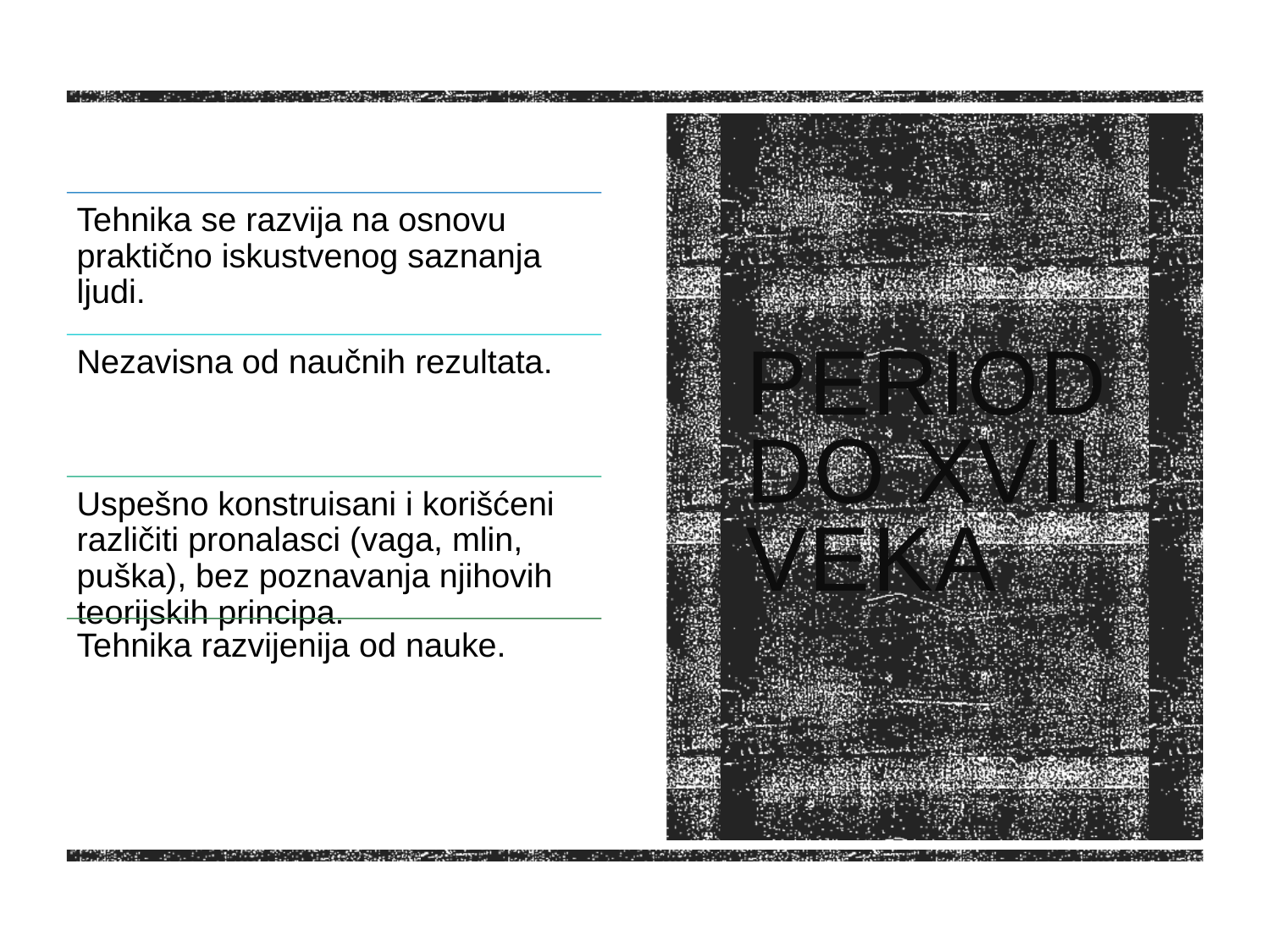

Tehnika se razvija na osnovu praktično iskustvenog saznanja ljudi.
Nezavisna od naučnih rezultata.
Uspešno konstruisani i korišćeni različiti pronalasci (vaga, mlin, puška), bez poznavanja njihovih teorijskih principa.
Tehnika razvijenija od nauke.
# Period do xvii veka